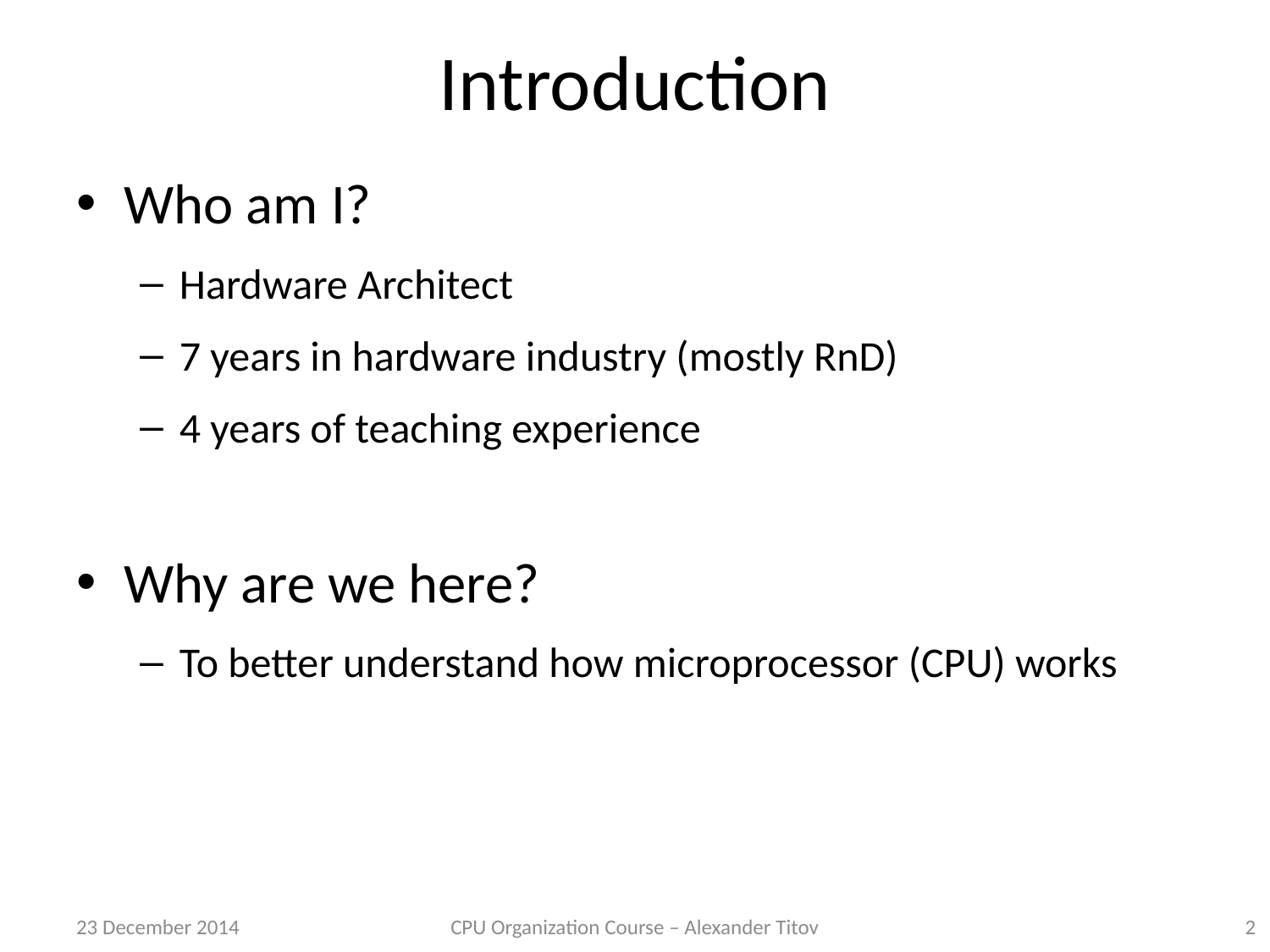

# Introduction
Who am I?
Hardware Architect
7 years in hardware industry (mostly RnD)
4 years of teaching experience

Why are we here?
To better understand how microprocessor (CPU) works

23 December 2014
CPU Organization Course – Alexander Titov
2